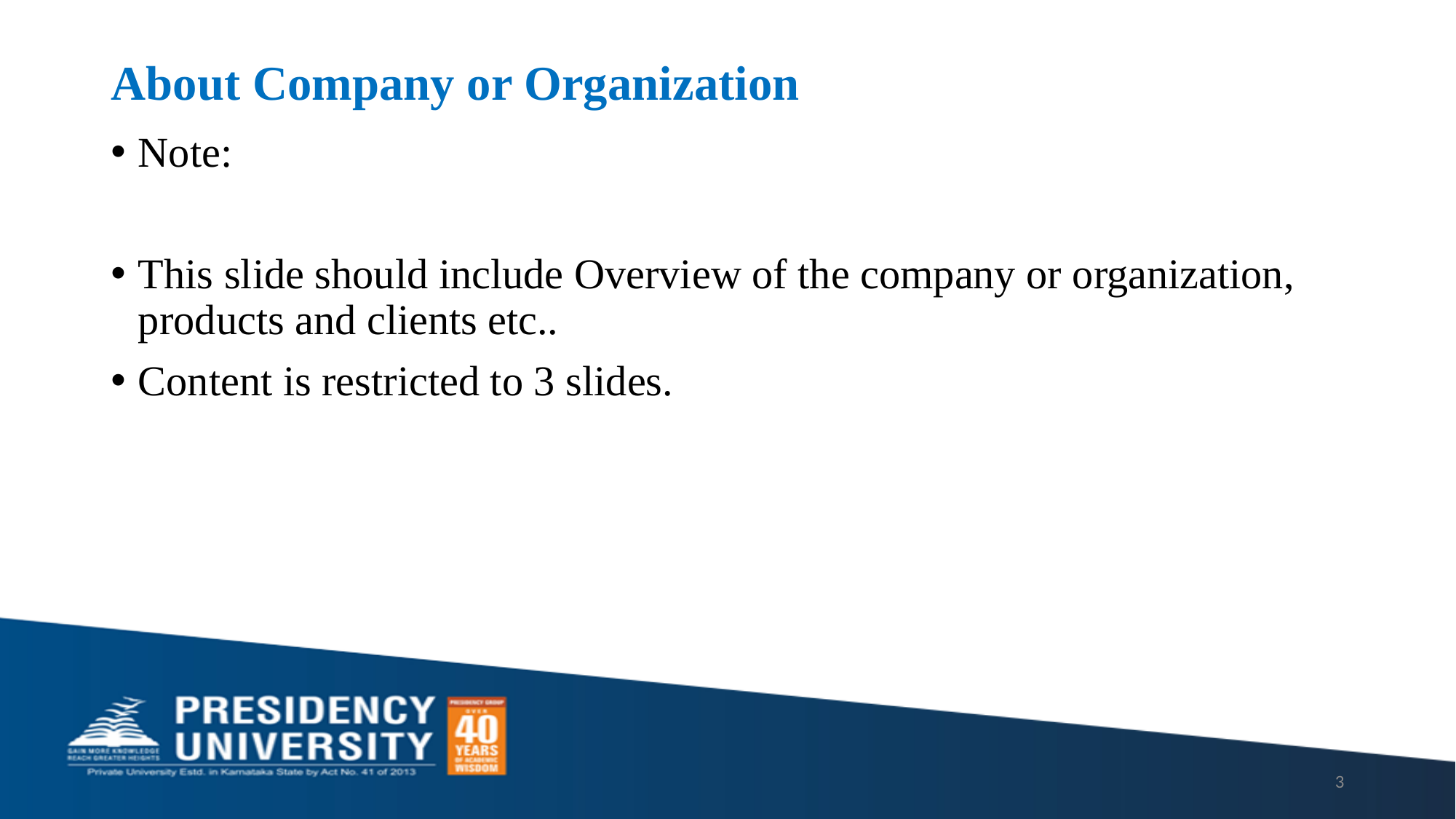

# About Company or Organization
Note:

This slide should include Overview of the company or organization, products and clients etc..
Content is restricted to 3 slides.
3